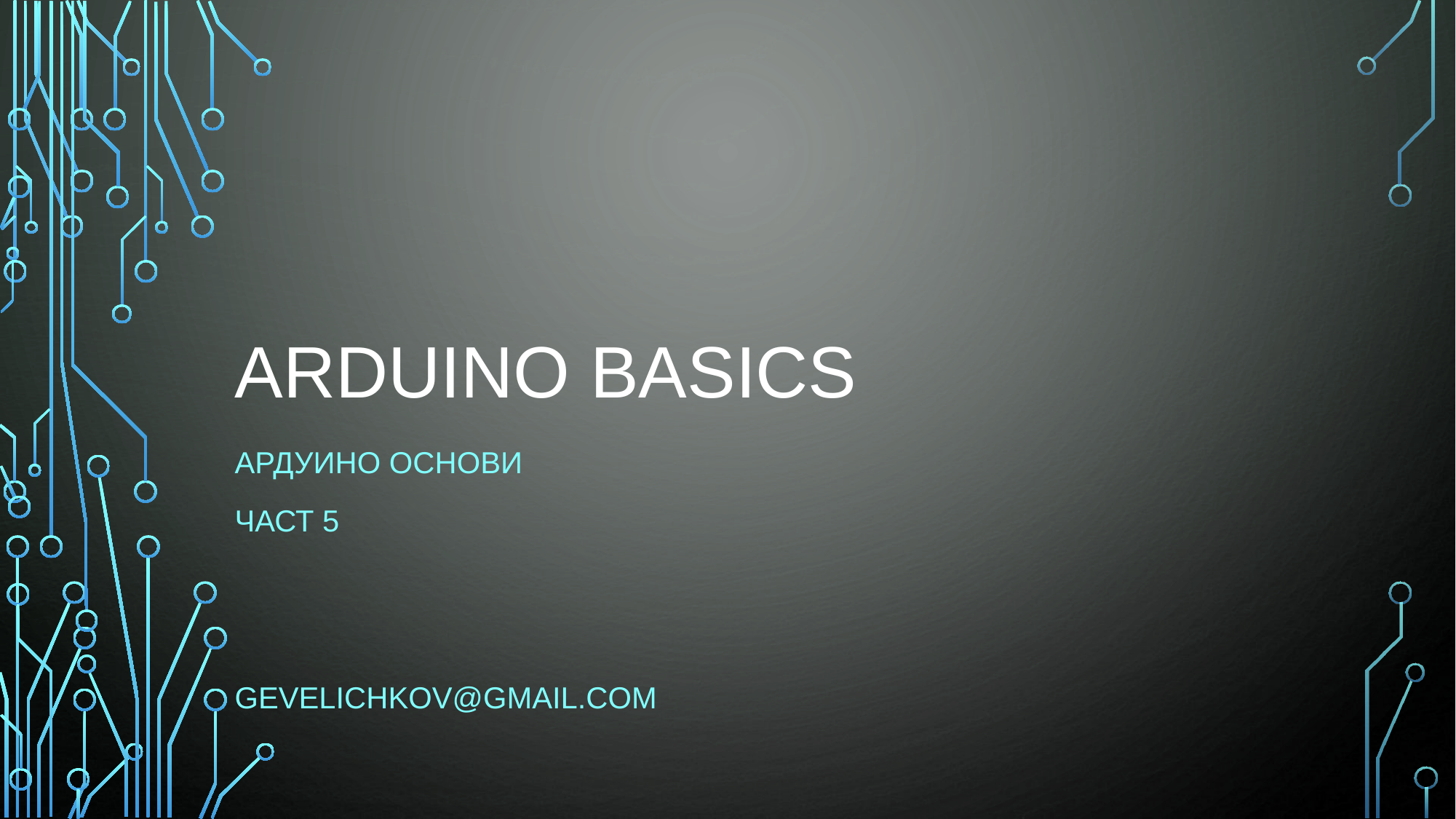

# Arduino Basics
Ардуино осноВИ
Част 5

gevelichkov@gmail.com